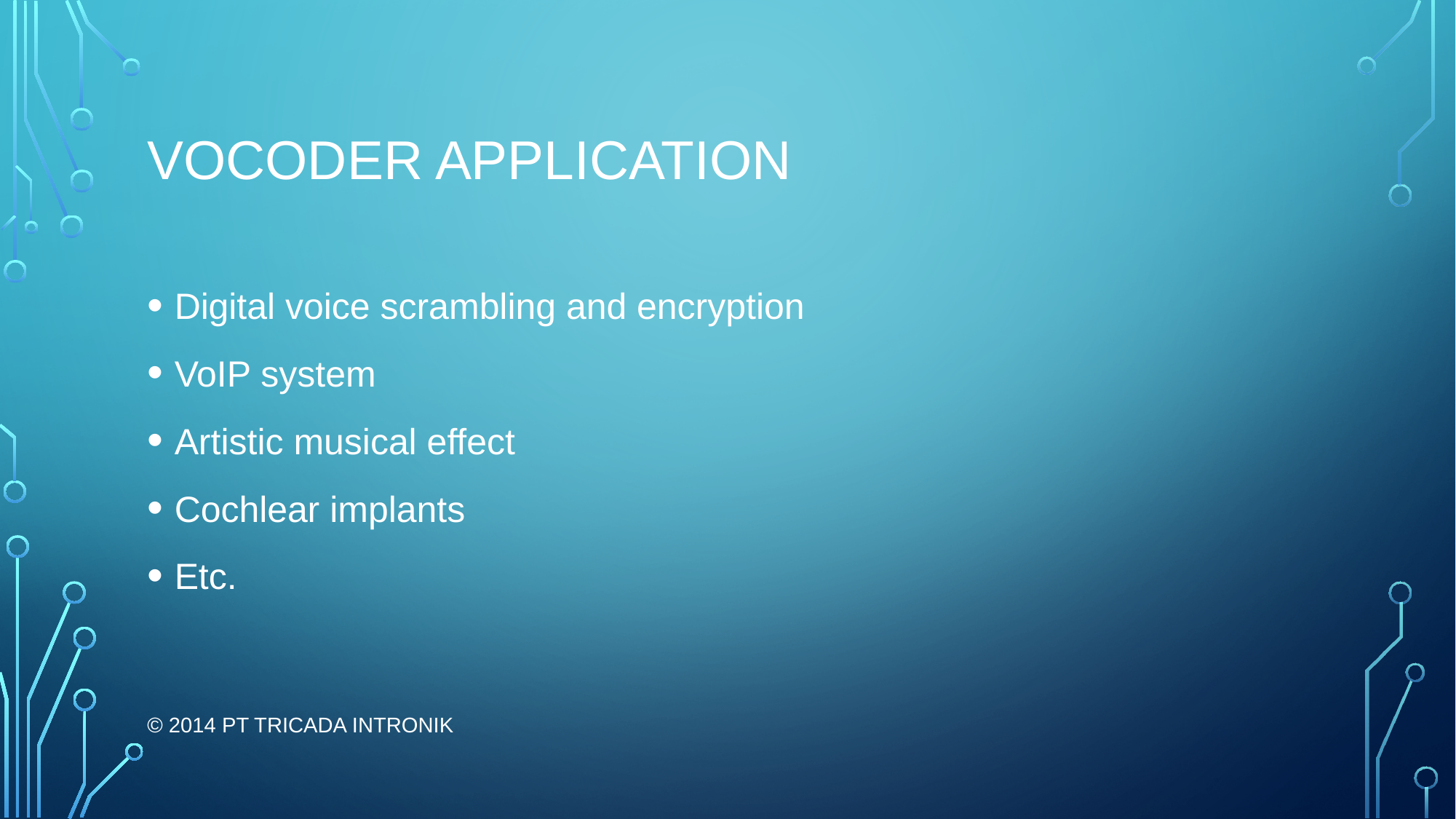

# Vocoder Application
Digital voice scrambling and encryption
VoIP system
Artistic musical effect
Cochlear implants
Etc.
© 2014 PT Tricada Intronik